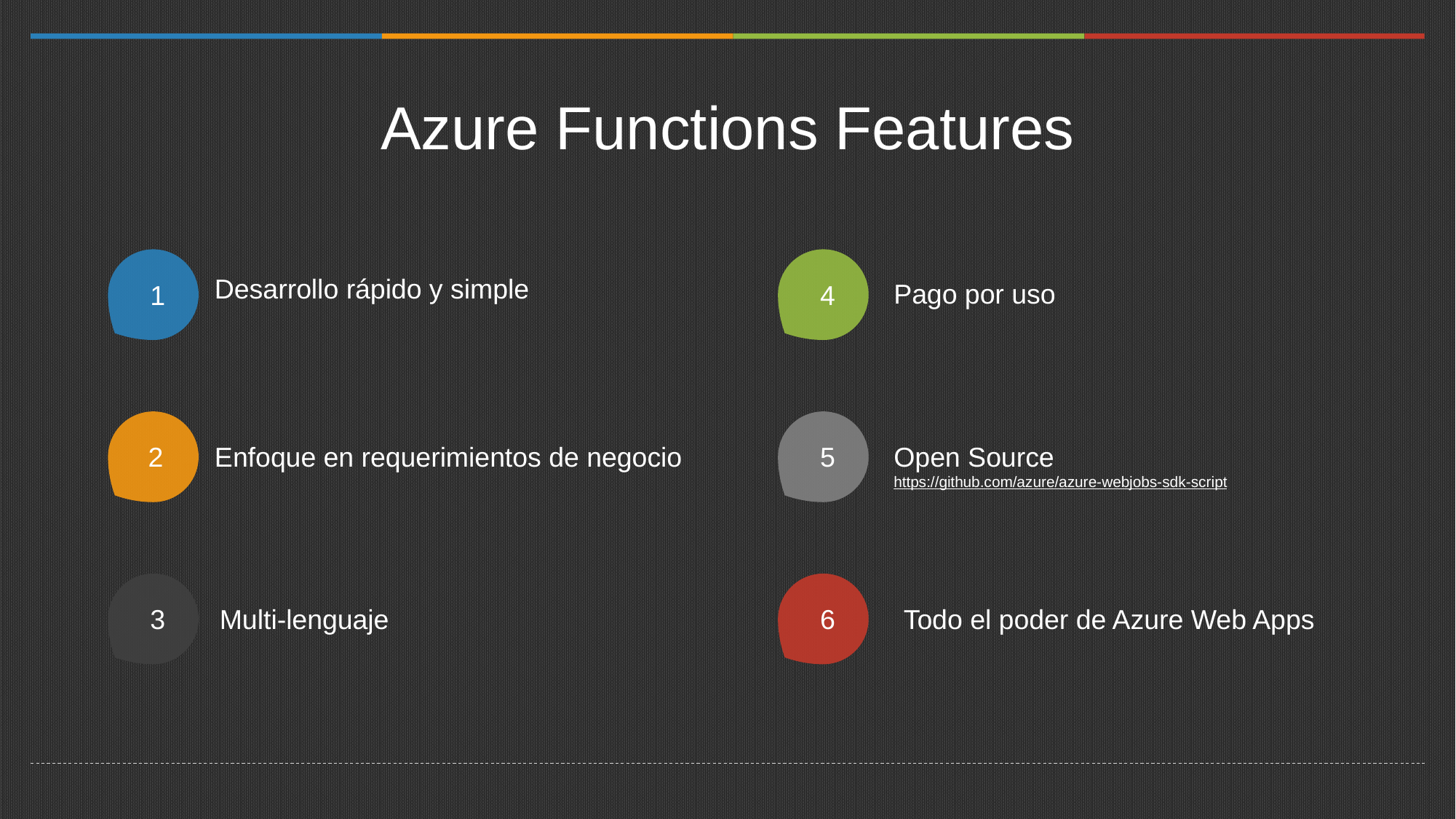

Azure Functions Features

1
Desarrollo rápido y simple

4
Pago por uso

2
Enfoque en requerimientos de negocio

5
Open Source
https://github.com/azure/azure-webjobs-sdk-script

3
Multi-lenguaje

6
Todo el poder de Azure Web Apps